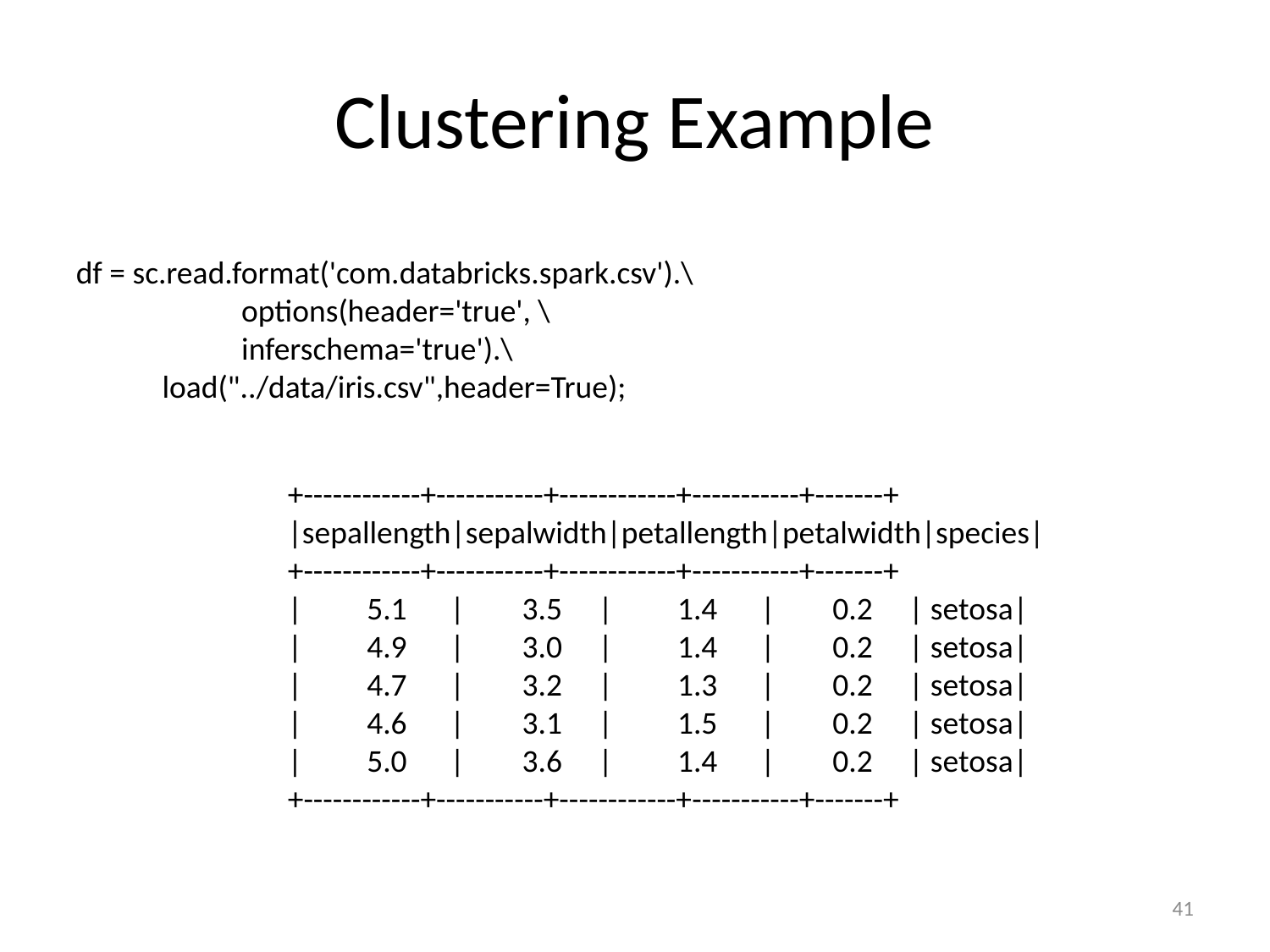

# Clustering Example

df = sc.read.format('com.databricks.spark.csv').\
                       options(header='true', \
                       inferschema='true').\
            load("../data/iris.csv",header=True);
+------------+-----------+------------+-----------+-------+
|sepallength|sepalwidth|petallength|petalwidth|species|
+------------+-----------+------------+-----------+-------+
|         5.1      |        3.5     |         1.4      |        0.2     | setosa|
|         4.9      |        3.0     |         1.4      |        0.2     | setosa|
|         4.7      |        3.2     |         1.3      |        0.2     | setosa|
|         4.6      |        3.1     |         1.5      |        0.2     | setosa|
|         5.0      |        3.6     |         1.4      |        0.2     | setosa|
+------------+-----------+------------+-----------+-------+
41